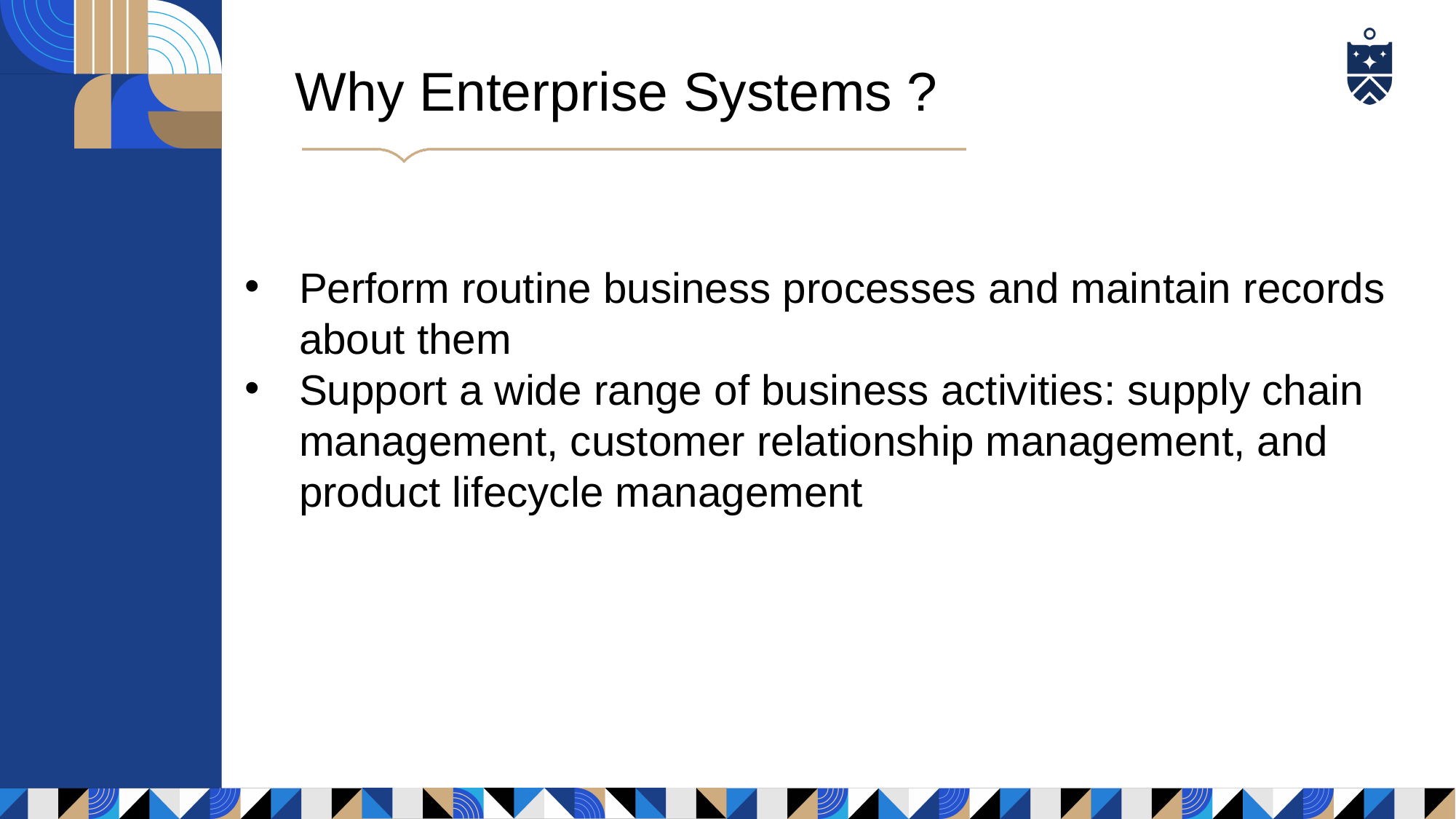

Why Enterprise Systems ?
Perform routine business processes and maintain records about them
Support a wide range of business activities: supply chain management, customer relationship management, and product lifecycle management